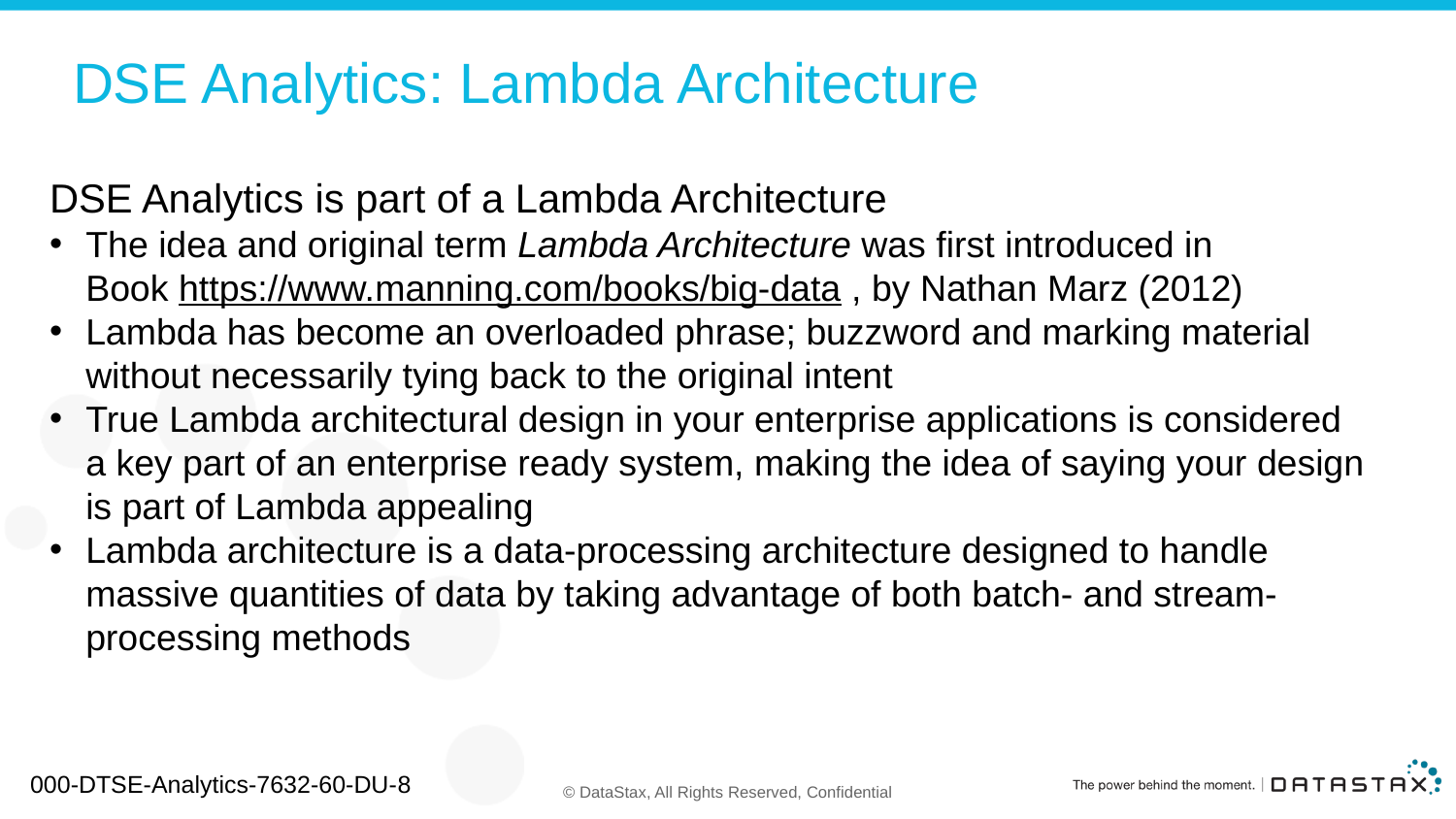

# DSE Analytics: Lambda Architecture
DSE Analytics is part of a Lambda Architecture
The idea and original term Lambda Architecture was first introduced in Book https://www.manning.com/books/big-data , by Nathan Marz (2012)
Lambda has become an overloaded phrase; buzzword and marking material without necessarily tying back to the original intent
True Lambda architectural design in your enterprise applications is considered a key part of an enterprise ready system, making the idea of saying your design is part of Lambda appealing
Lambda architecture is a data-processing architecture designed to handle massive quantities of data by taking advantage of both batch- and stream-processing methods

000-DTSE-Analytics-7632-60-DU-8